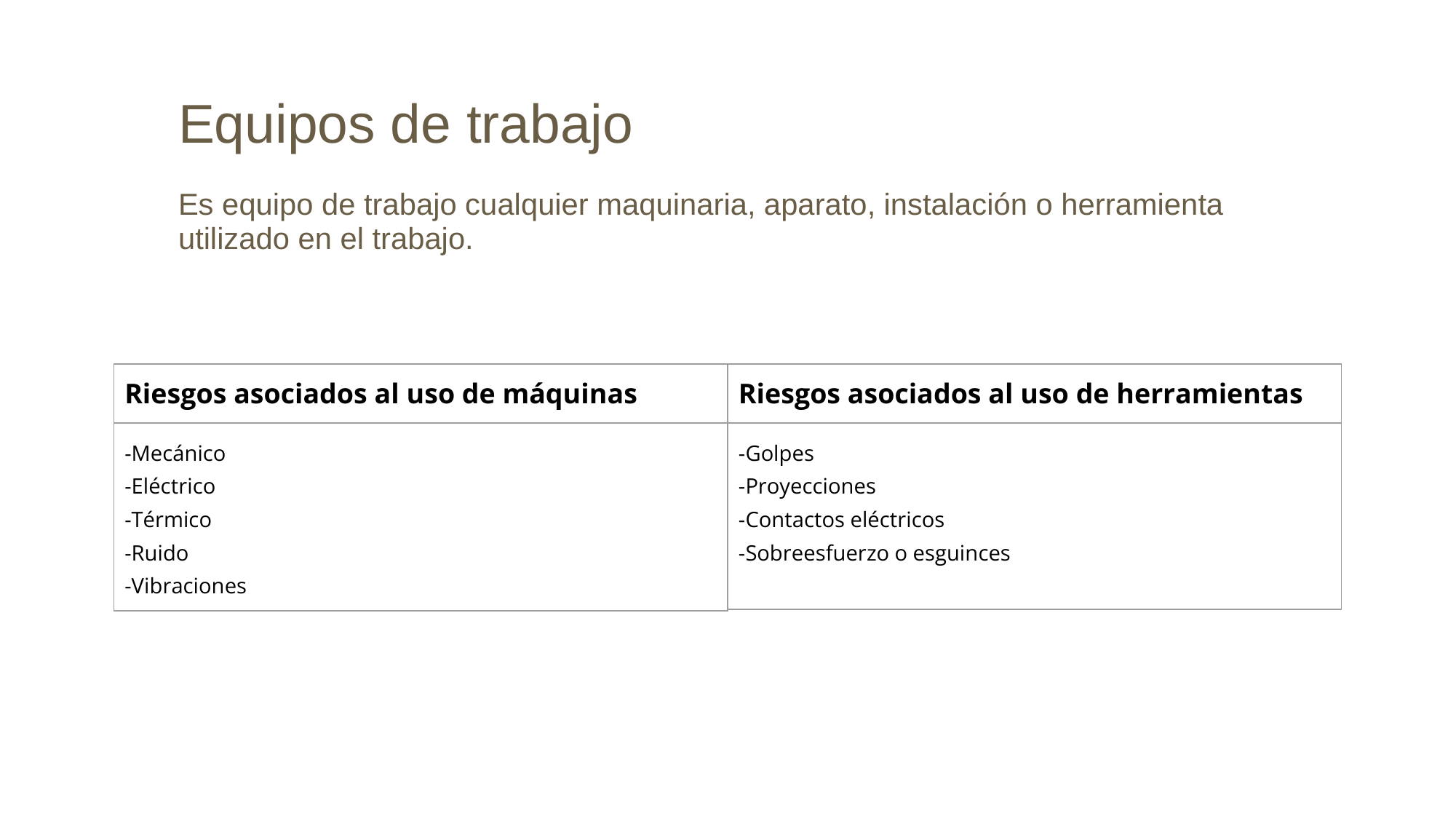

# Equipos de trabajo
Es equipo de trabajo cualquier maquinaria, aparato, instalación o herramienta utilizado en el trabajo.

| Riesgos asociados al uso de máquinas |
| --- |
| -Mecánico -Eléctrico -Térmico -Ruido -Vibraciones |
| Riesgos asociados al uso de herramientas |
| --- |
| -Golpes -Proyecciones -Contactos eléctricos -Sobreesfuerzo o esguinces |